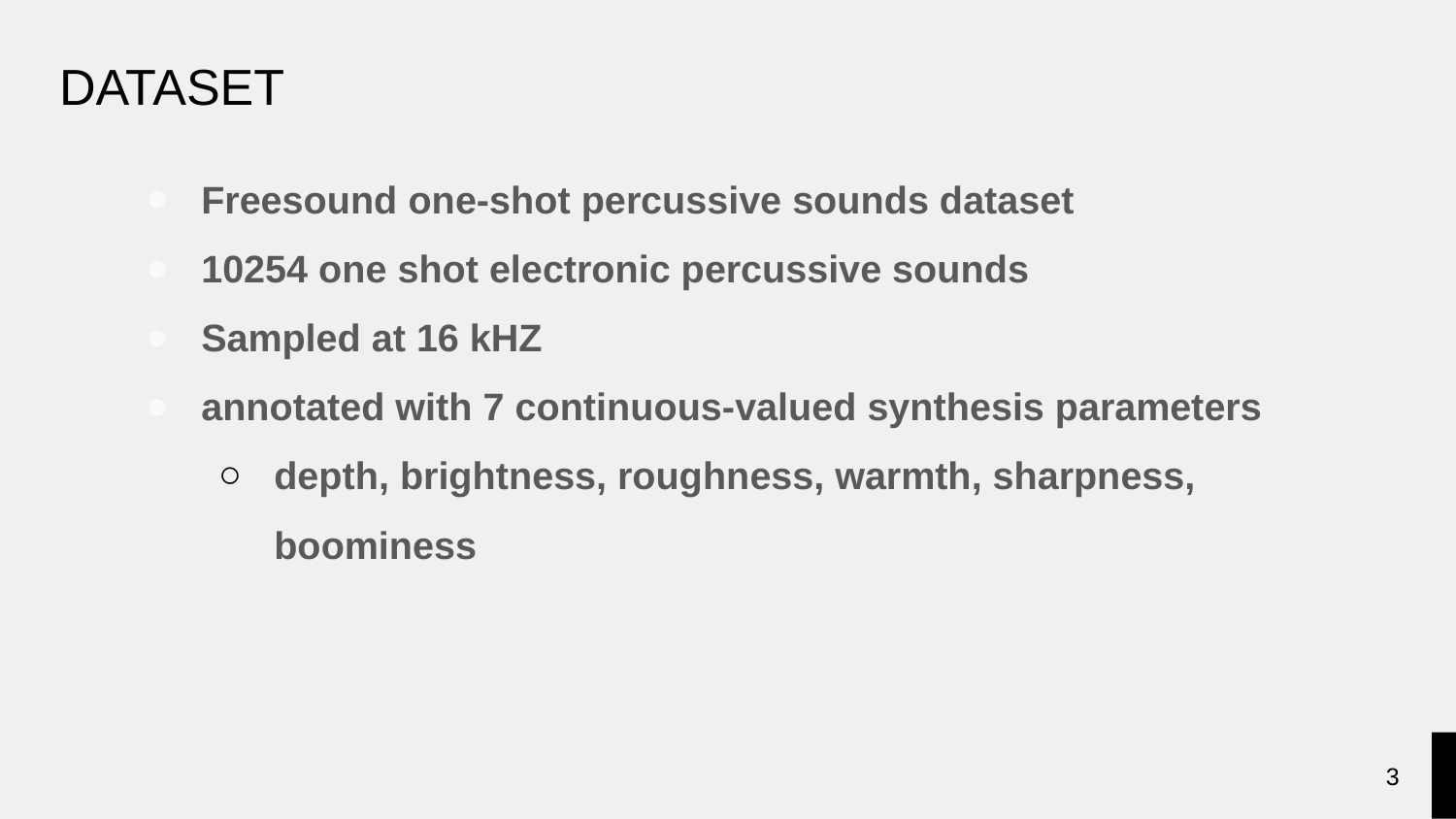

# DATASET
Freesound one-shot percussive sounds dataset
10254 one shot electronic percussive sounds
Sampled at 16 kHZ
annotated with 7 continuous-valued synthesis parameters
depth, brightness, roughness, warmth, sharpness, boominess

3